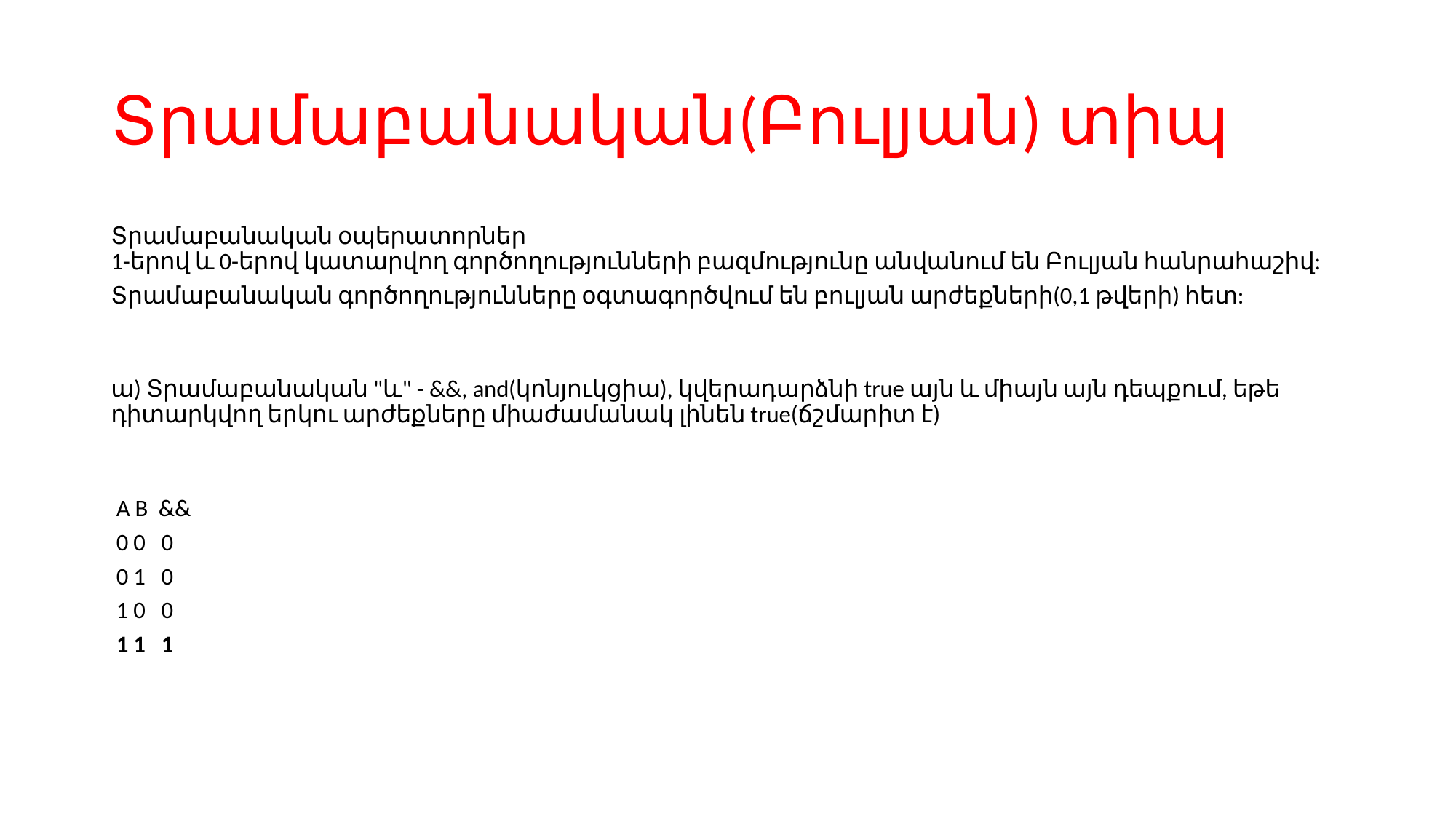

# Տրամաբանական(Բուլյան) տիպ
Տրամաբանական օպերատորներ
1-երով և 0-երով կատարվող գործողությունների բազմությունը անվանում են Բուլյան հանրահաշիվ:
Տրամաբանական գործողությունները օգտագործվում են բուլյան արժեքների(0,1 թվերի) հետ:

ա) Տրամաբանական "և" - &&, and(կոնյուկցիա), կվերադարձնի true այն և միայն այն դեպքում, եթե դիտարկվող երկու արժեքները միաժամանակ լինեն true(ճշմարիտ է)

 A B  &&
 0 0   0
 0 1   0
 1 0   0
 1 1   1